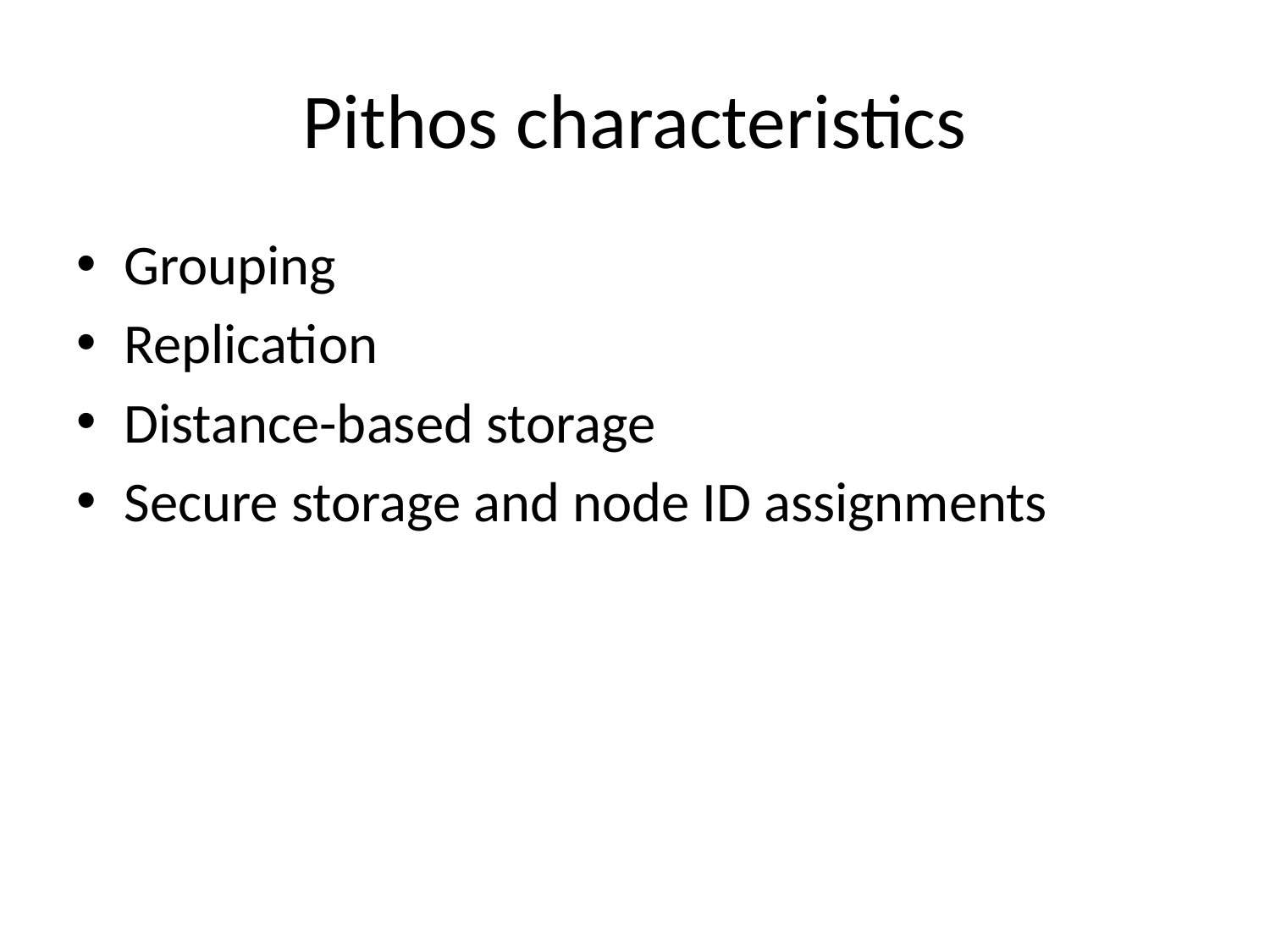

# Pithos characteristics
Grouping
Replication
Distance-based storage
Secure storage and node ID assignments